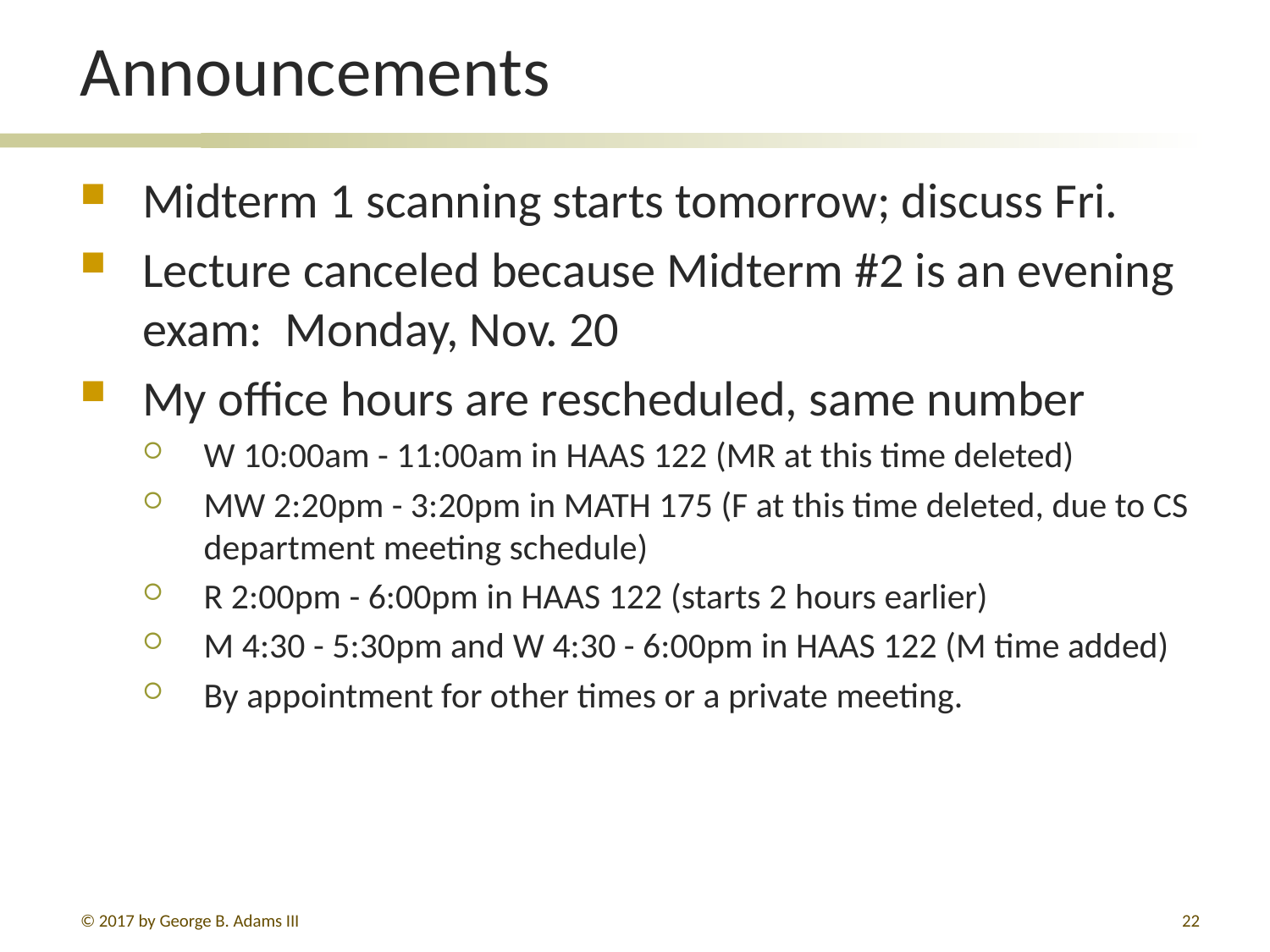

# Announcements
Midterm 1 scanning starts tomorrow; discuss Fri.
Lecture canceled because Midterm #2 is an evening exam:  Monday, Nov. 20
My office hours are rescheduled, same number
W 10:00am - 11:00am in HAAS 122 (MR at this time deleted)
MW 2:20pm - 3:20pm in MATH 175 (F at this time deleted, due to CS department meeting schedule)
R 2:00pm - 6:00pm in HAAS 122 (starts 2 hours earlier)
M 4:30 - 5:30pm and W 4:30 - 6:00pm in HAAS 122 (M time added)
By appointment for other times or a private meeting.
© 2017 by George B. Adams III
22